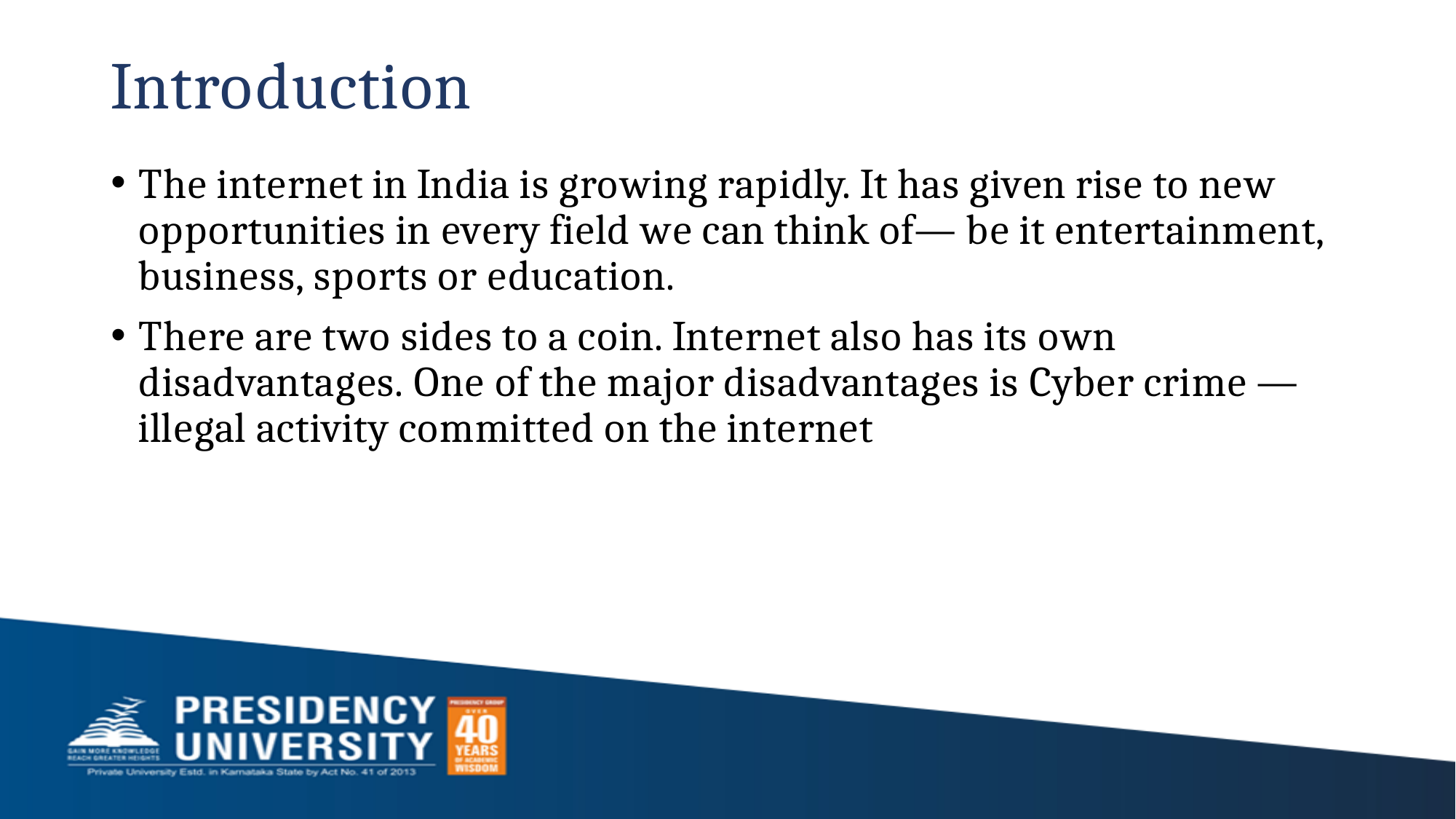

# Introduction
The internet in India is growing rapidly. It has given rise to new opportunities in every field we can think of— be it entertainment, business, sports or education.
There are two sides to a coin. Internet also has its own disadvantages. One of the major disadvantages is Cyber crime — illegal activity committed on the internet